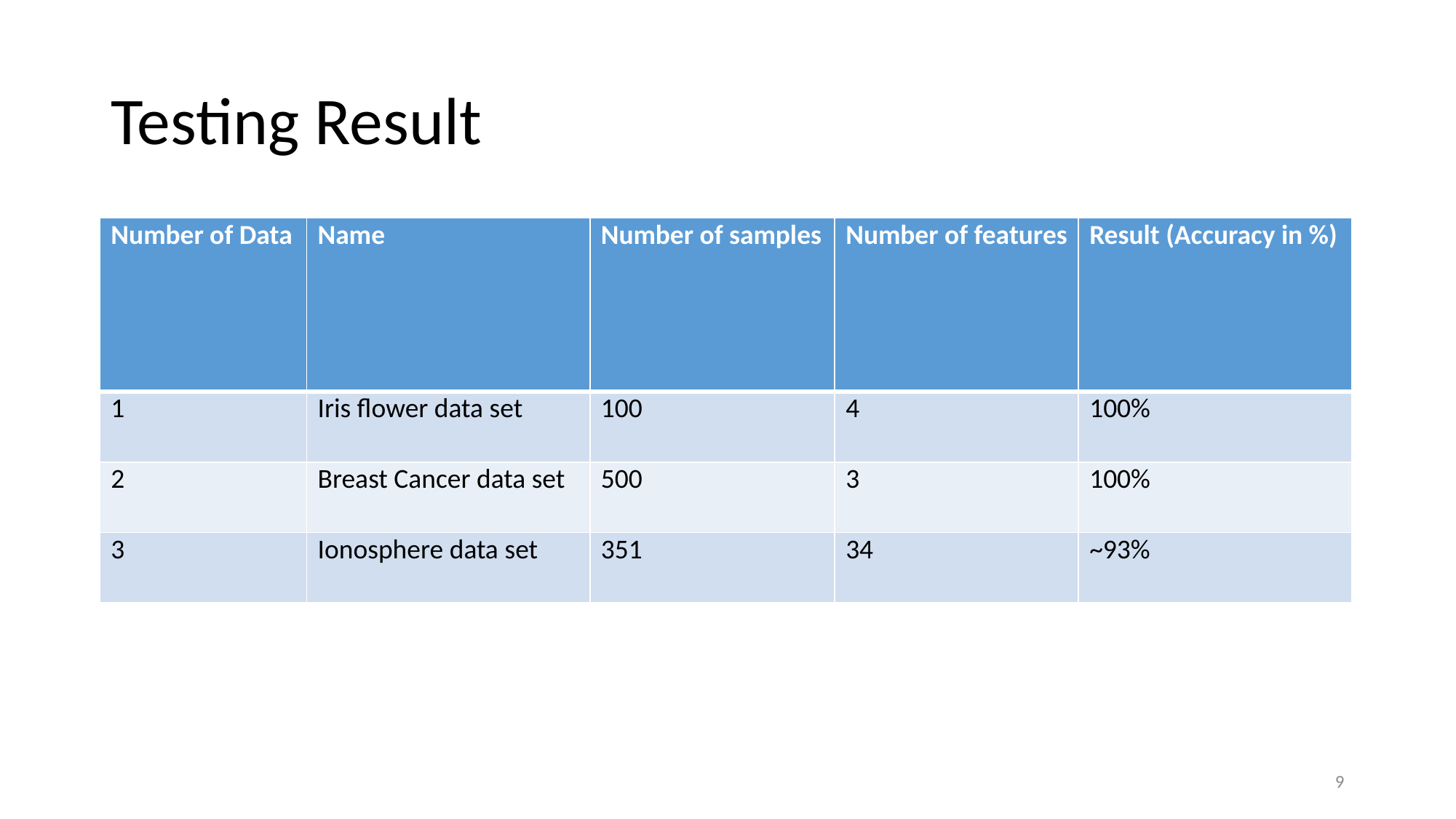

# Testing Result
| Number of Data | Name | Number of samples | Number of features | Result (Accuracy in %) |
| --- | --- | --- | --- | --- |
| 1 | Iris flower data set | 100 | 4 | 100% |
| 2 | Breast Cancer data set | 500 | 3 | 100% |
| 3 | Ionosphere data set | 351 | 34 | ~93% |
9